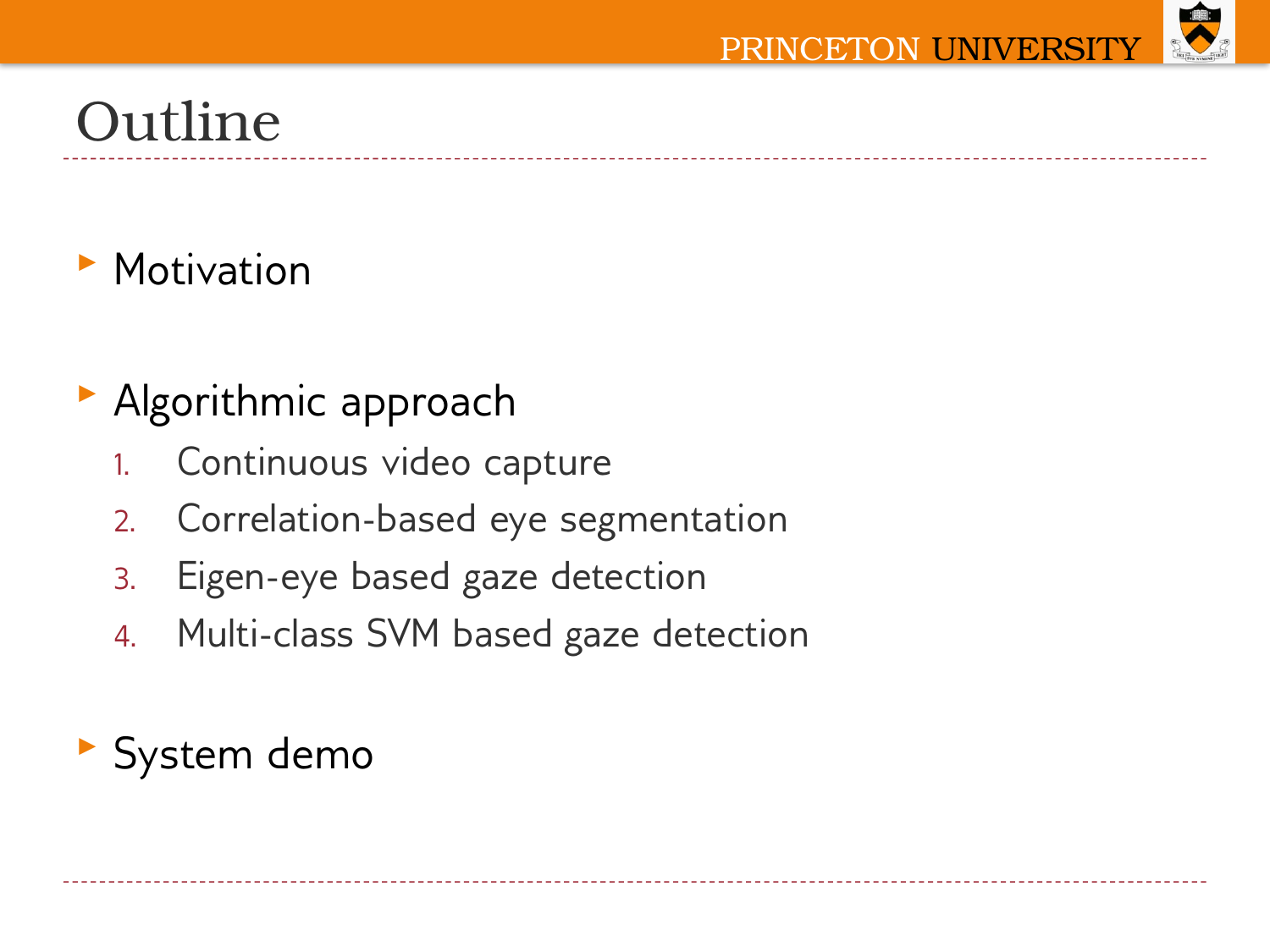

# Outline
Motivation

Algorithmic approach
Continuous video capture
Correlation-based eye segmentation
Eigen-eye based gaze detection
Multi-class SVM based gaze detection

System demo